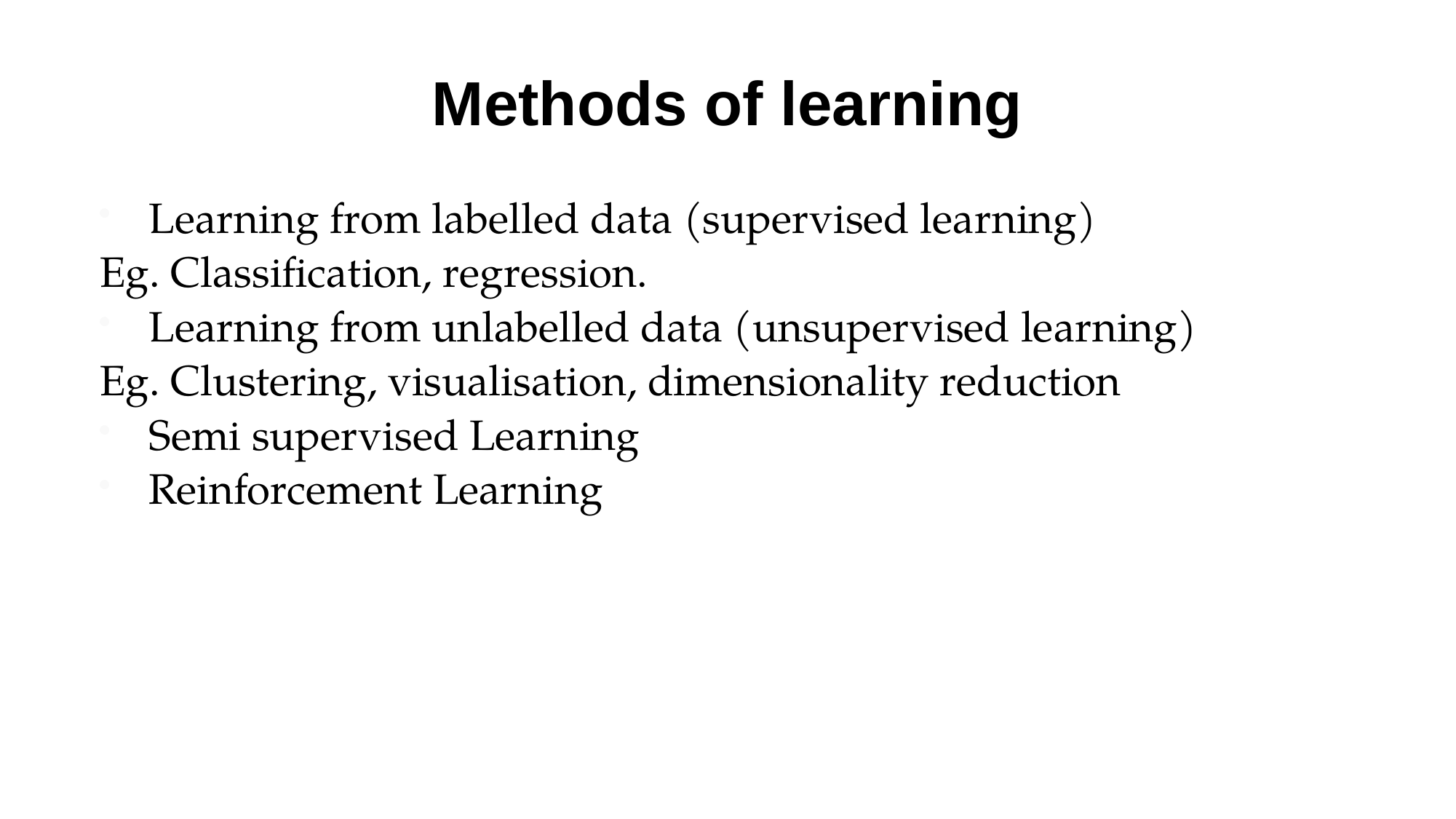

# Methods of learning
Learning from labelled data (supervised learning)
Eg. Classification, regression.
Learning from unlabelled data (unsupervised learning)
Eg. Clustering, visualisation, dimensionality reduction
Semi supervised Learning
Reinforcement Learning